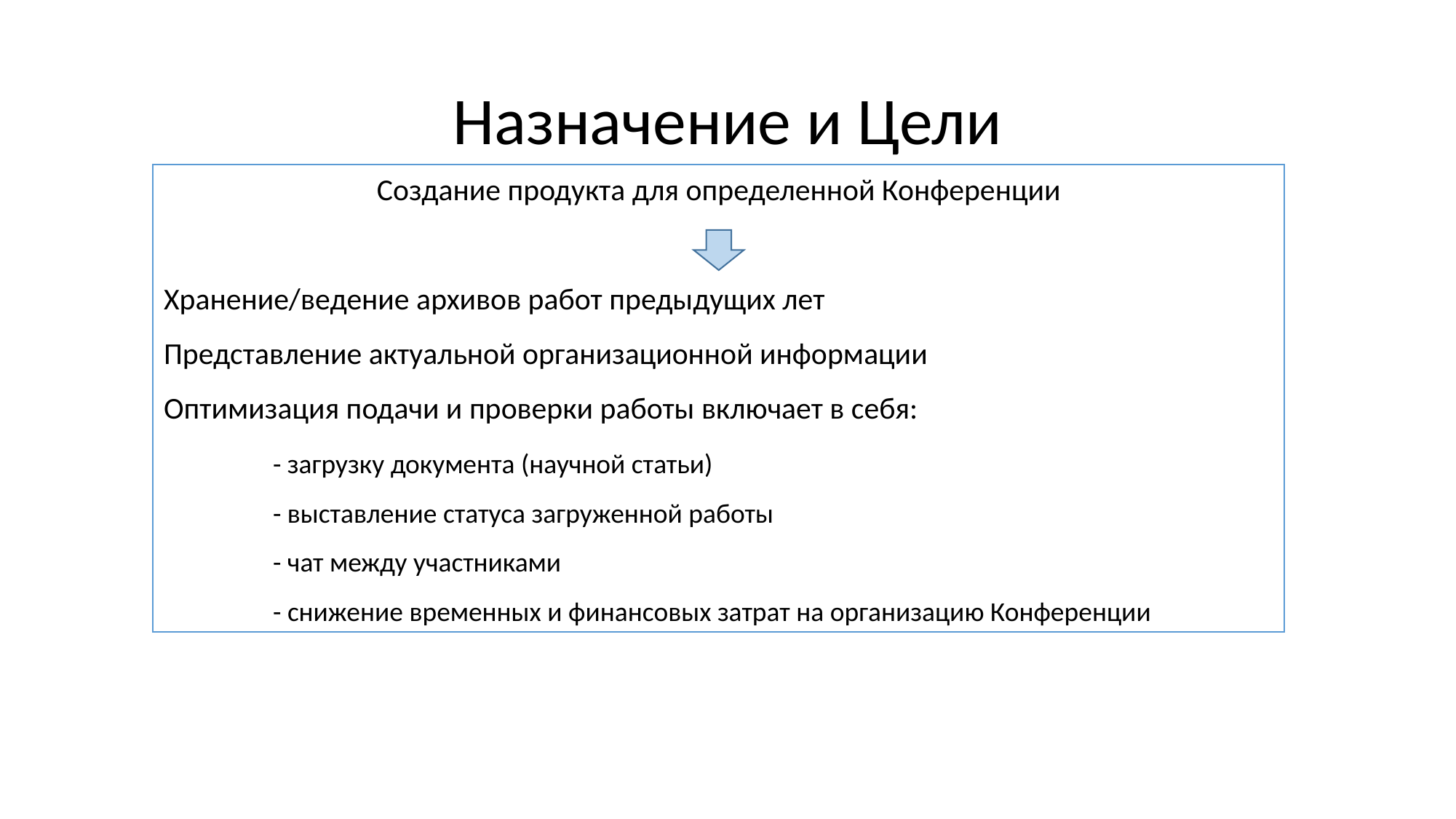

# Назначение и Цели
Создание продукта для определенной Конференции

Хранение/ведение архивов работ предыдущих лет
Представление актуальной организационной информации
Оптимизация подачи и проверки работы включает в себя:
	- загрузку документа (научной статьи)
	- выставление статуса загруженной работы
- чат между участниками
- снижение временных и финансовых затрат на организацию Конференции